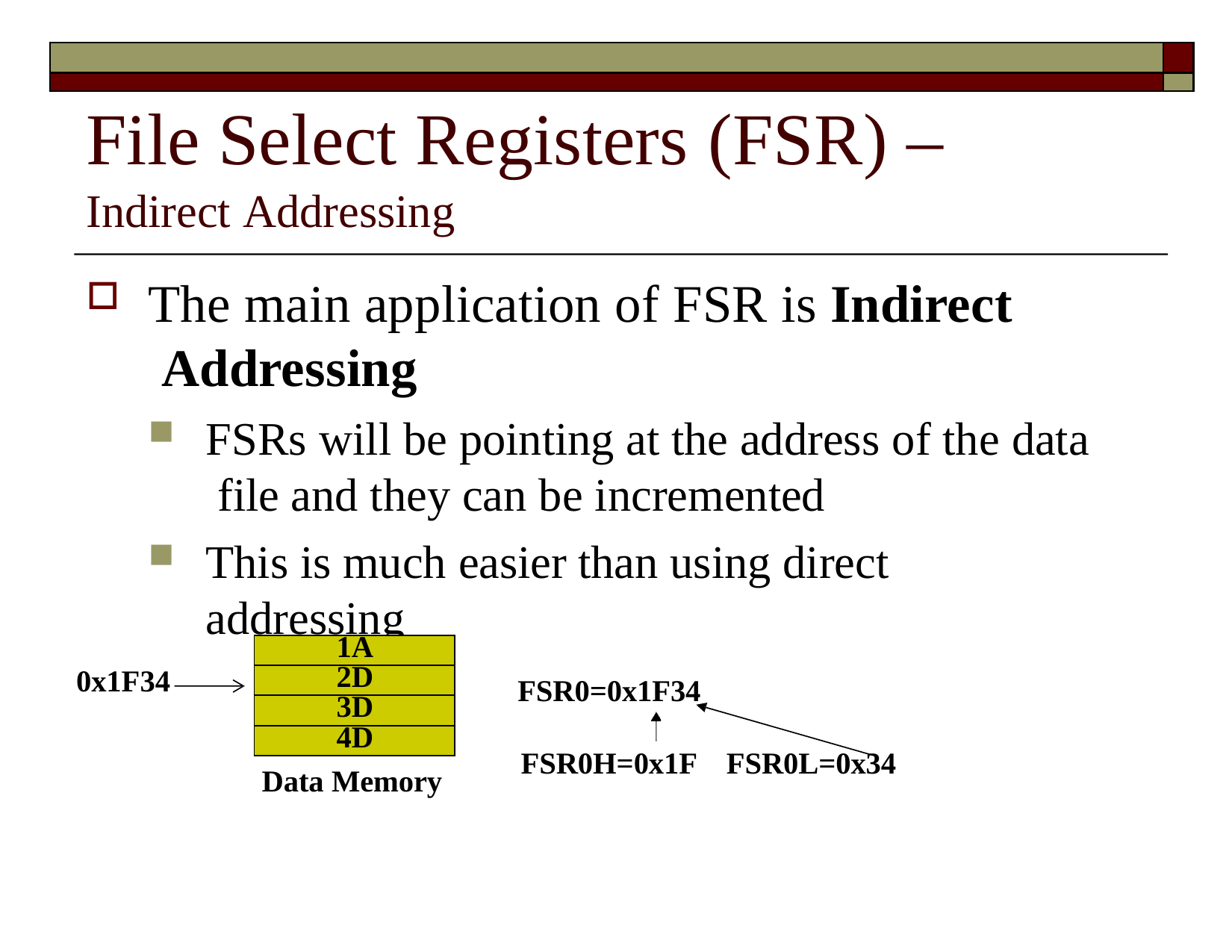

|  |  |
| --- | --- |
|  |  |
# File Select Registers (FSR) –
Indirect Addressing
The main application of FSR is Indirect  Addressing
FSRs will be pointing at the address of the data  file and they can be incremented
This is much easier than using direct addressing
| 1A |
| --- |
| 2D |
| 3D |
| 4D |
0x1F34
FSR0=0x1F34

FSR0H=0x1F
FSR0L=0x34
Data Memory